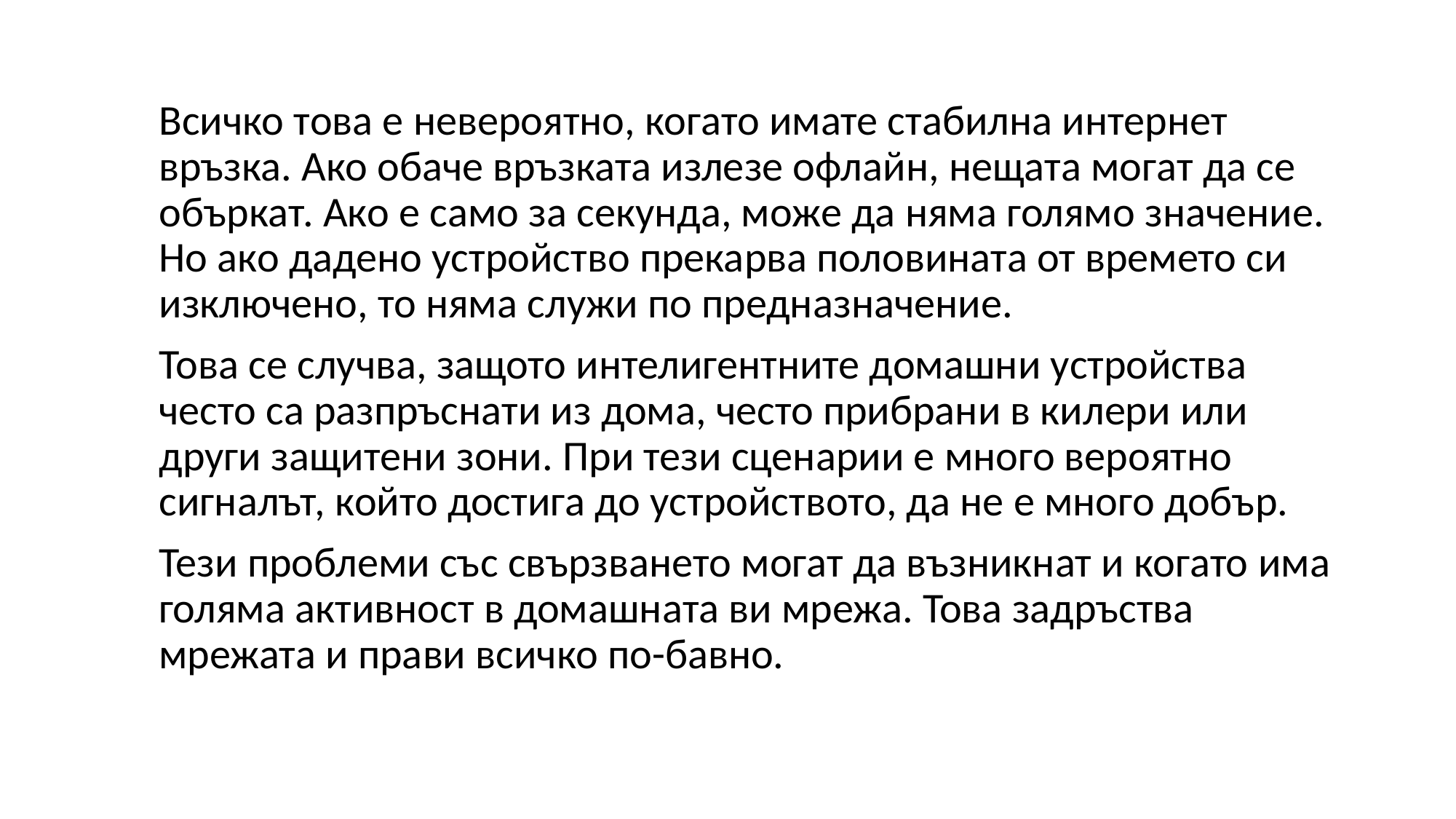

Всичко това е невероятно, когато имате стабилна интернет връзка. Ако обаче връзката излезе офлайн, нещата могат да се объркат. Ако е само за секунда, може да няма голямо значение. Но ако дадено устройство прекарва половината от времето си изключено, то няма служи по предназначение.
Това се случва, защото интелигентните домашни устройства често са разпръснати из дома, често прибрани в килери или други защитени зони. При тези сценарии е много вероятно сигналът, който достига до устройството, да не е много добър.
Тези проблеми със свързването могат да възникнат и когато има голяма активност в домашната ви мрежа. Това задръства мрежата и прави всичко по-бавно.